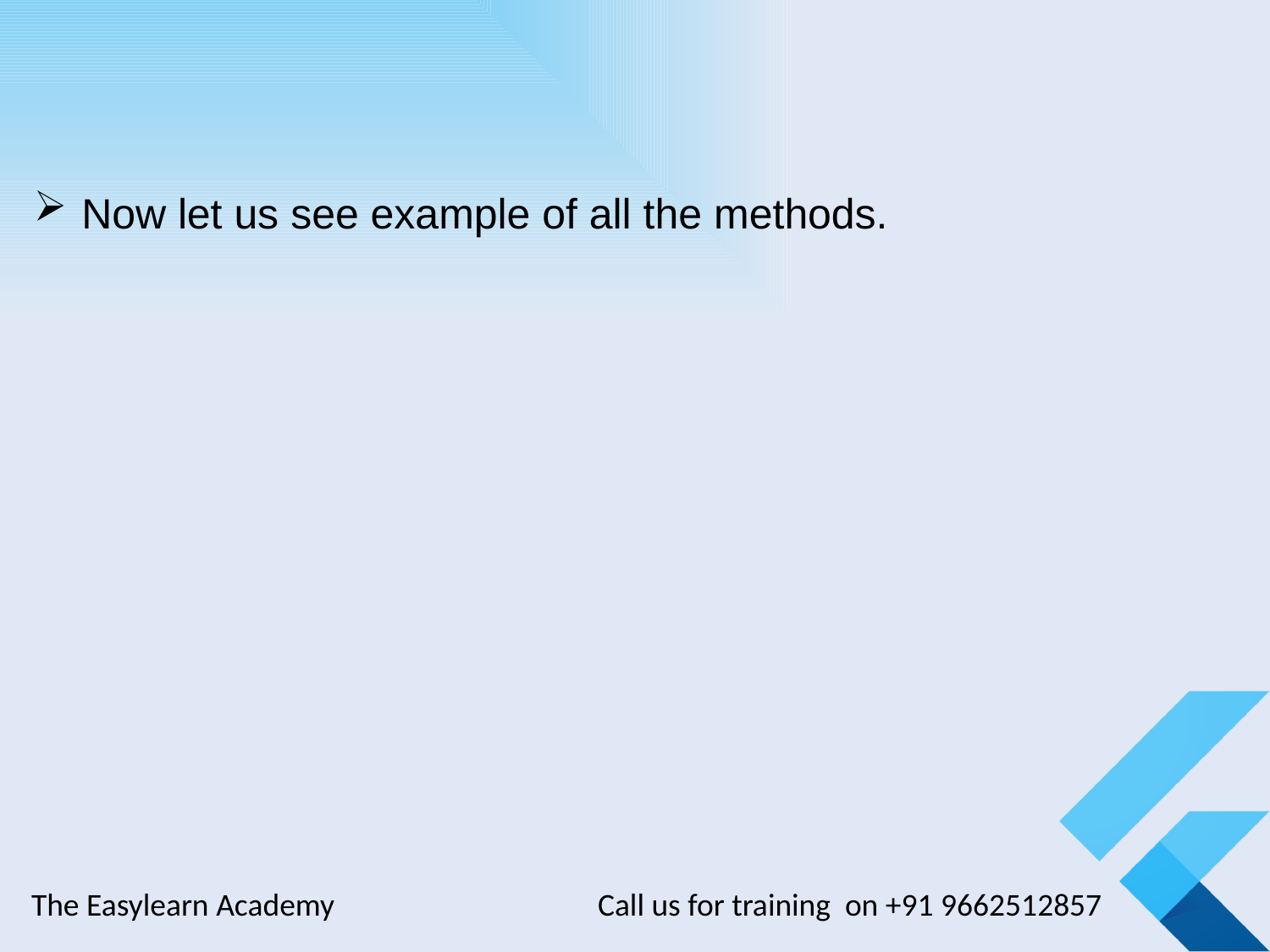

#
Now let us see example of all the methods.